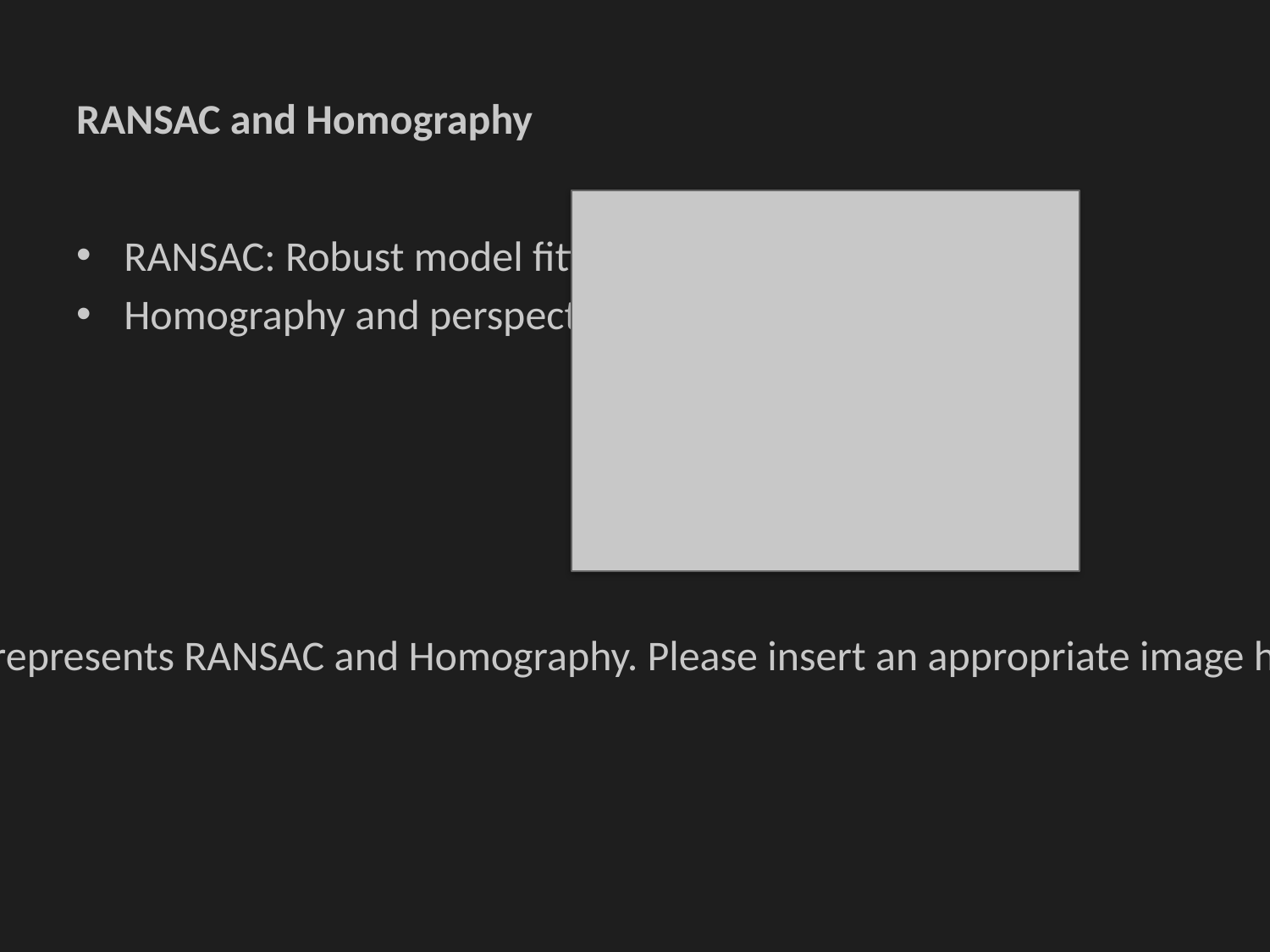

# RANSAC and Homography
Insert image for RANSAC and Homography here
RANSAC: Robust model fitting
Homography and perspective correction

This image represents RANSAC and Homography. Please insert an appropriate image here.